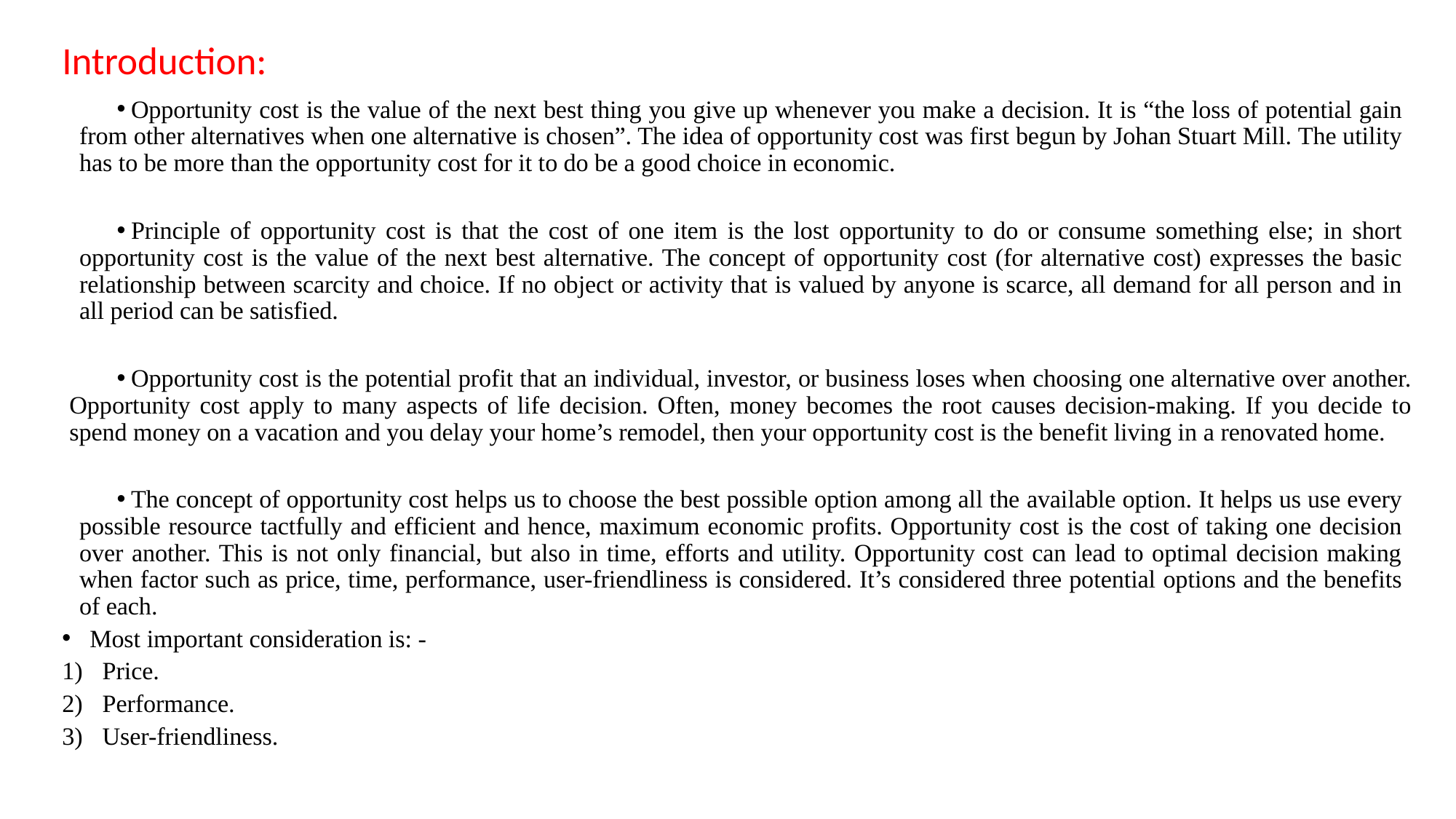

Introduction:
Opportunity cost is the value of the next best thing you give up whenever you make a decision. It is “the loss of potential gain from other alternatives when one alternative is chosen”. The idea of opportunity cost was first begun by Johan Stuart Mill. The utility has to be more than the opportunity cost for it to do be a good choice in economic.

Principle of opportunity cost is that the cost of one item is the lost opportunity to do or consume something else; in short opportunity cost is the value of the next best alternative. The concept of opportunity cost (for alternative cost) expresses the basic relationship between scarcity and choice. If no object or activity that is valued by anyone is scarce, all demand for all person and in all period can be satisfied.

Opportunity cost is the potential profit that an individual, investor, or business loses when choosing one alternative over another. Opportunity cost apply to many aspects of life decision. Often, money becomes the root causes decision-making. If you decide to spend money on a vacation and you delay your home’s remodel, then your opportunity cost is the benefit living in a renovated home.

The concept of opportunity cost helps us to choose the best possible option among all the available option. It helps us use every possible resource tactfully and efficient and hence, maximum economic profits. Opportunity cost is the cost of taking one decision over another. This is not only financial, but also in time, efforts and utility. Opportunity cost can lead to optimal decision making when factor such as price, time, performance, user-friendliness is considered. It’s considered three potential options and the benefits of each.
Most important consideration is: -
Price.
Performance.
User-friendliness.